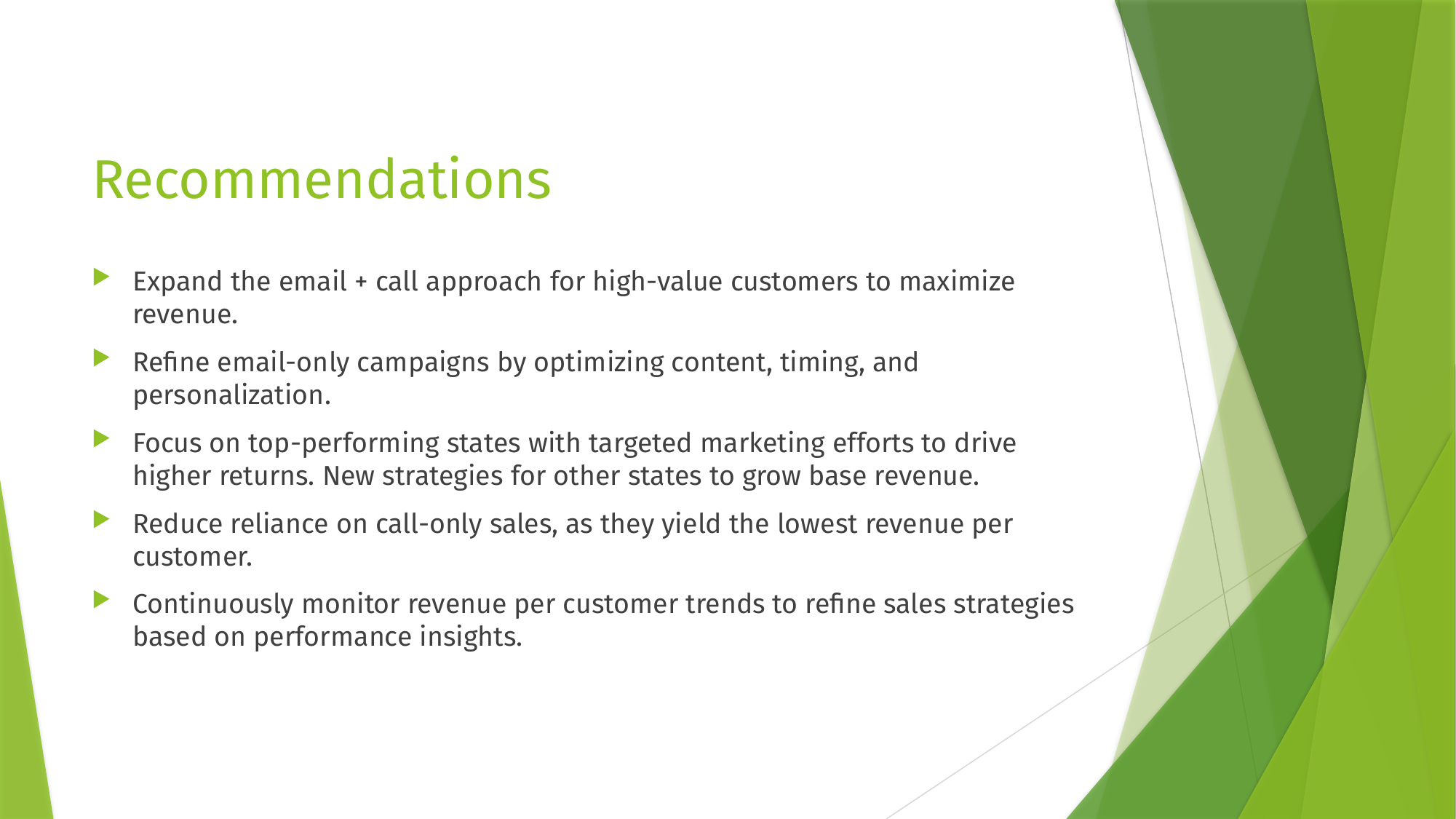

# Recommendations
Expand the email + call approach for high-value customers to maximize revenue.
Refine email-only campaigns by optimizing content, timing, and personalization.
Focus on top-performing states with targeted marketing efforts to drive higher returns. New strategies for other states to grow base revenue.
Reduce reliance on call-only sales, as they yield the lowest revenue per customer.
Continuously monitor revenue per customer trends to refine sales strategies based on performance insights.